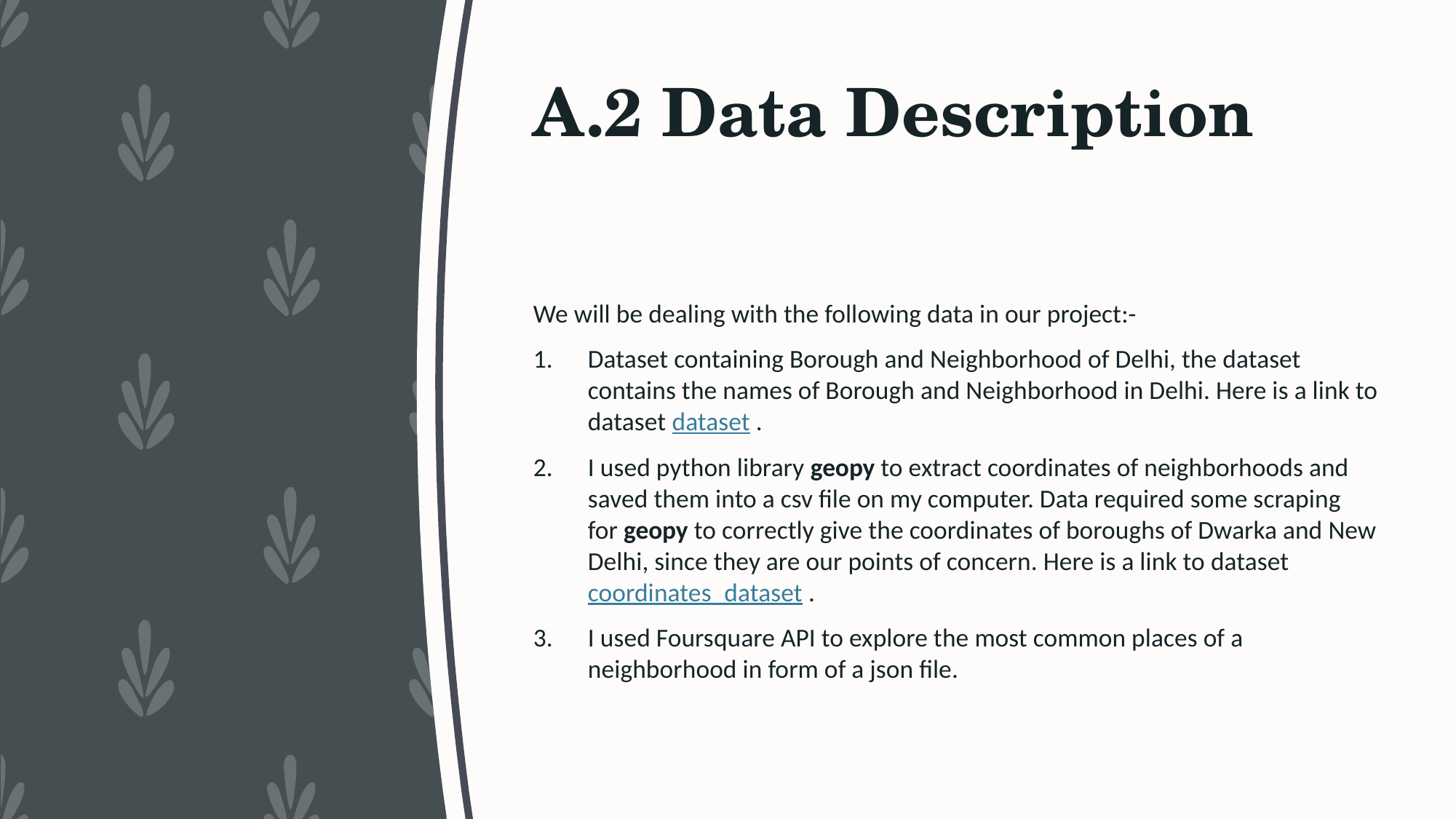

# A.2 Data Description
We will be dealing with the following data in our project:-
Dataset containing Borough and Neighborhood of Delhi, the dataset contains the names of Borough and Neighborhood in Delhi. Here is a link to dataset dataset .
I used python library geopy to extract coordinates of neighborhoods and saved them into a csv file on my computer. Data required some scraping for geopy to correctly give the coordinates of boroughs of Dwarka and New Delhi, since they are our points of concern. Here is a link to dataset coordinates_dataset .
I used Foursquare API to explore the most common places of a neighborhood in form of a json file.